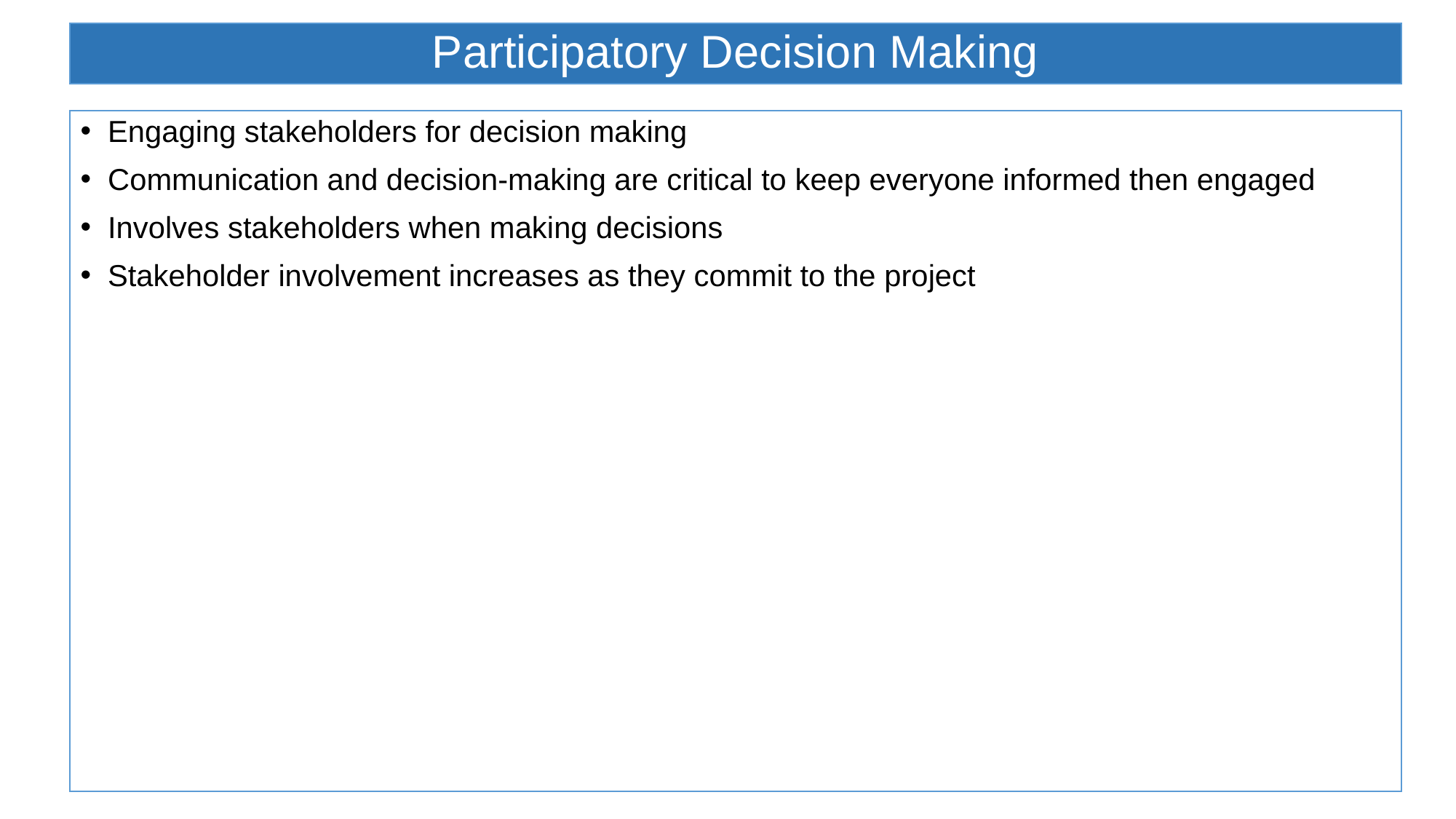

# Participatory Decision Making
Engaging stakeholders for decision making
Communication and decision-making are critical to keep everyone informed then engaged
Involves stakeholders when making decisions
Stakeholder involvement increases as they commit to the project